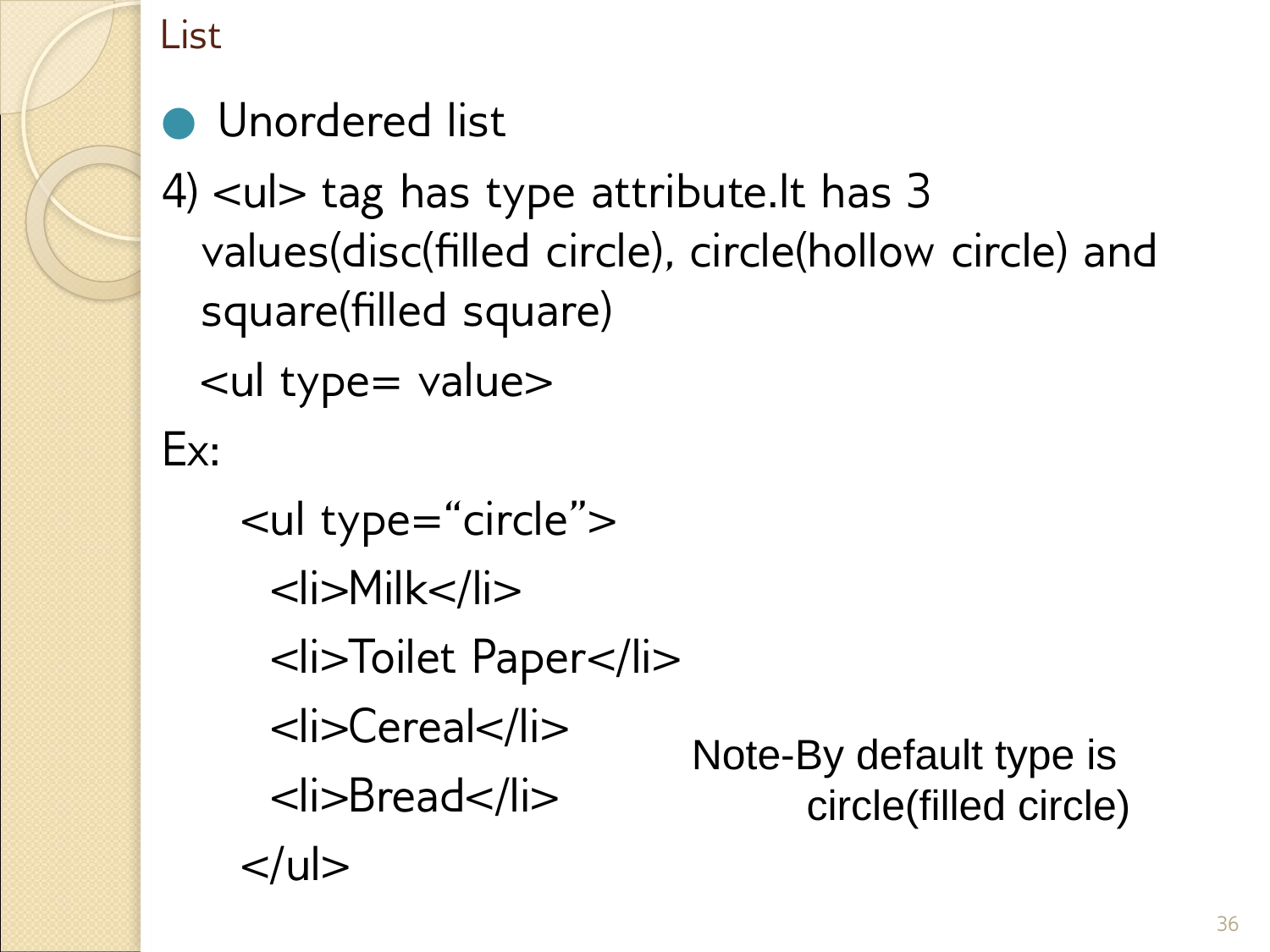

# List
 Unordered list
4) <ul> tag has type attribute.It has 3 values(disc(filled circle), circle(hollow circle) and  square(filled square)
	<ul type= value>
Ex:
<ul type=“circle”>
  <li>Milk</li>
  <li>Toilet Paper</li>
  <li>Cereal</li>
  <li>Bread</li>
</ul>
Note-By default type is circle(filled circle)

36